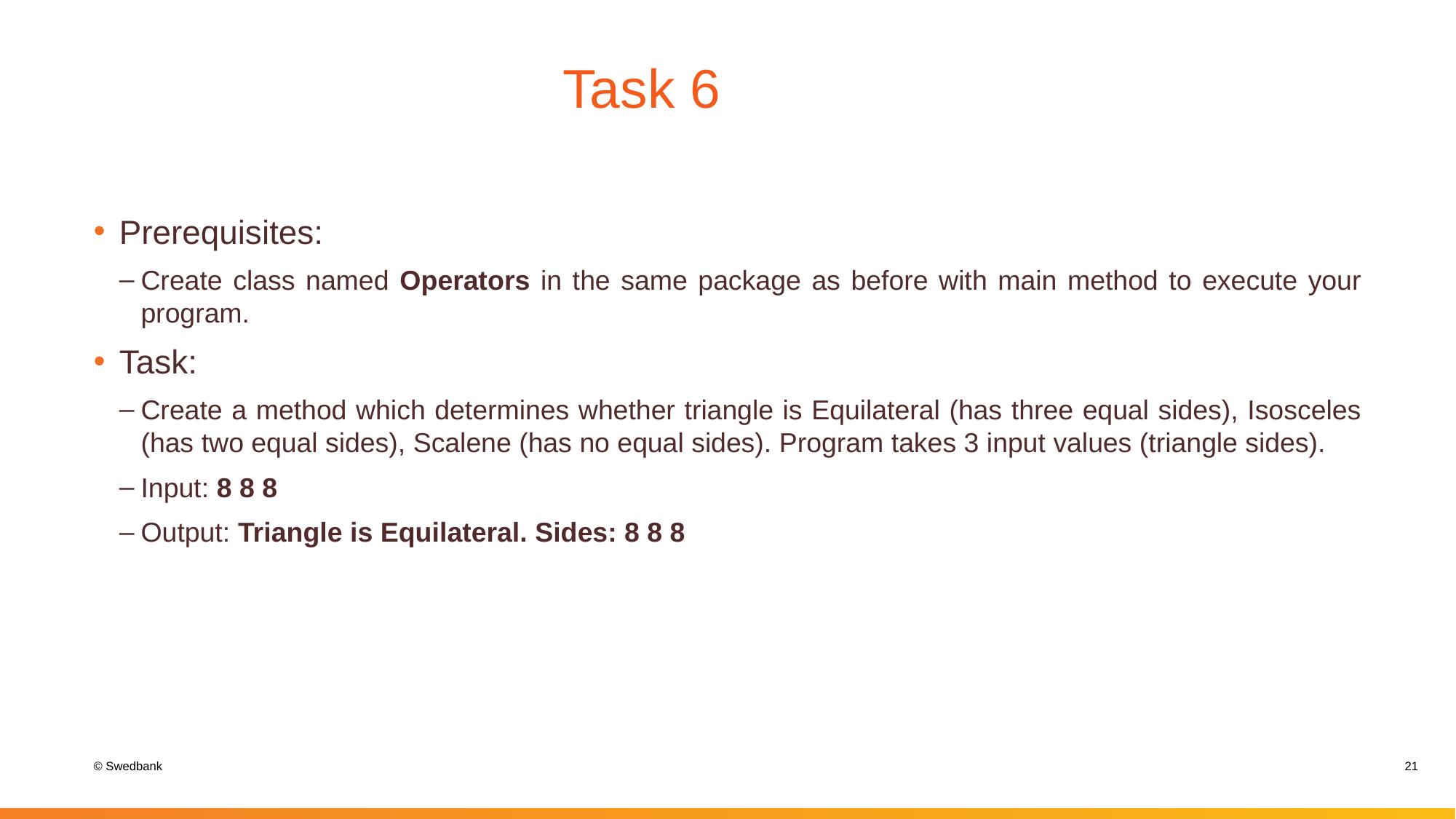

# Task 6
Prerequisites:
Create class named Operators in the same package as before with main method to execute your program.
Task:
Create a method which determines whether triangle is Equilateral (has three equal sides), Isosceles (has two equal sides), Scalene (has no equal sides). Program takes 3 input values (triangle sides).
Input: 8 8 8
Output: Triangle is Equilateral. Sides: 8 8 8

21